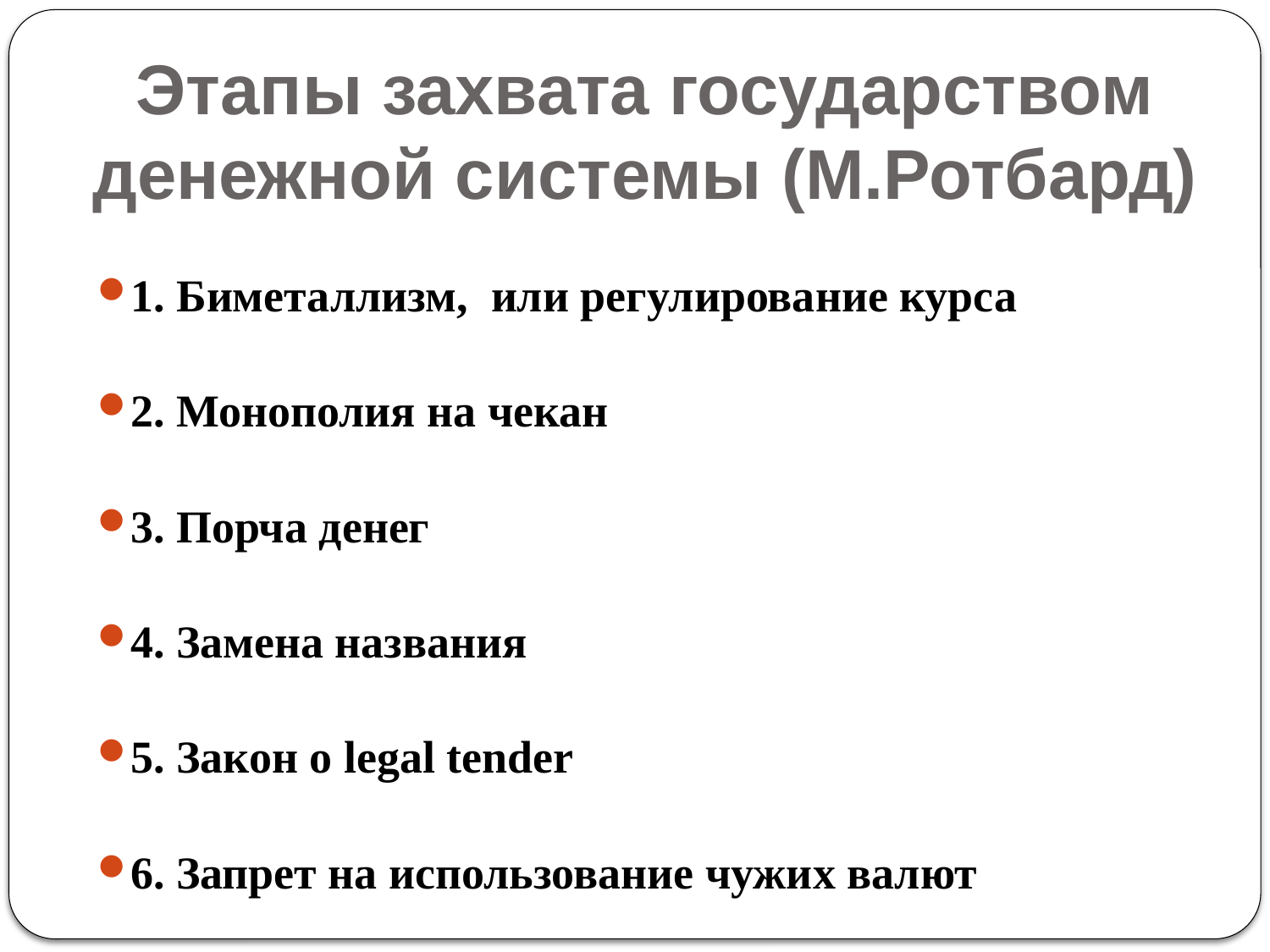

# Этапы захвата государством денежной системы (М.Ротбард)
1. Биметаллизм,  или регулирование курса

2. Монополия на чекан

3. Порча денег

4. Замена названия

5. Закон о legal tender

6. Запрет на использование чужих валют